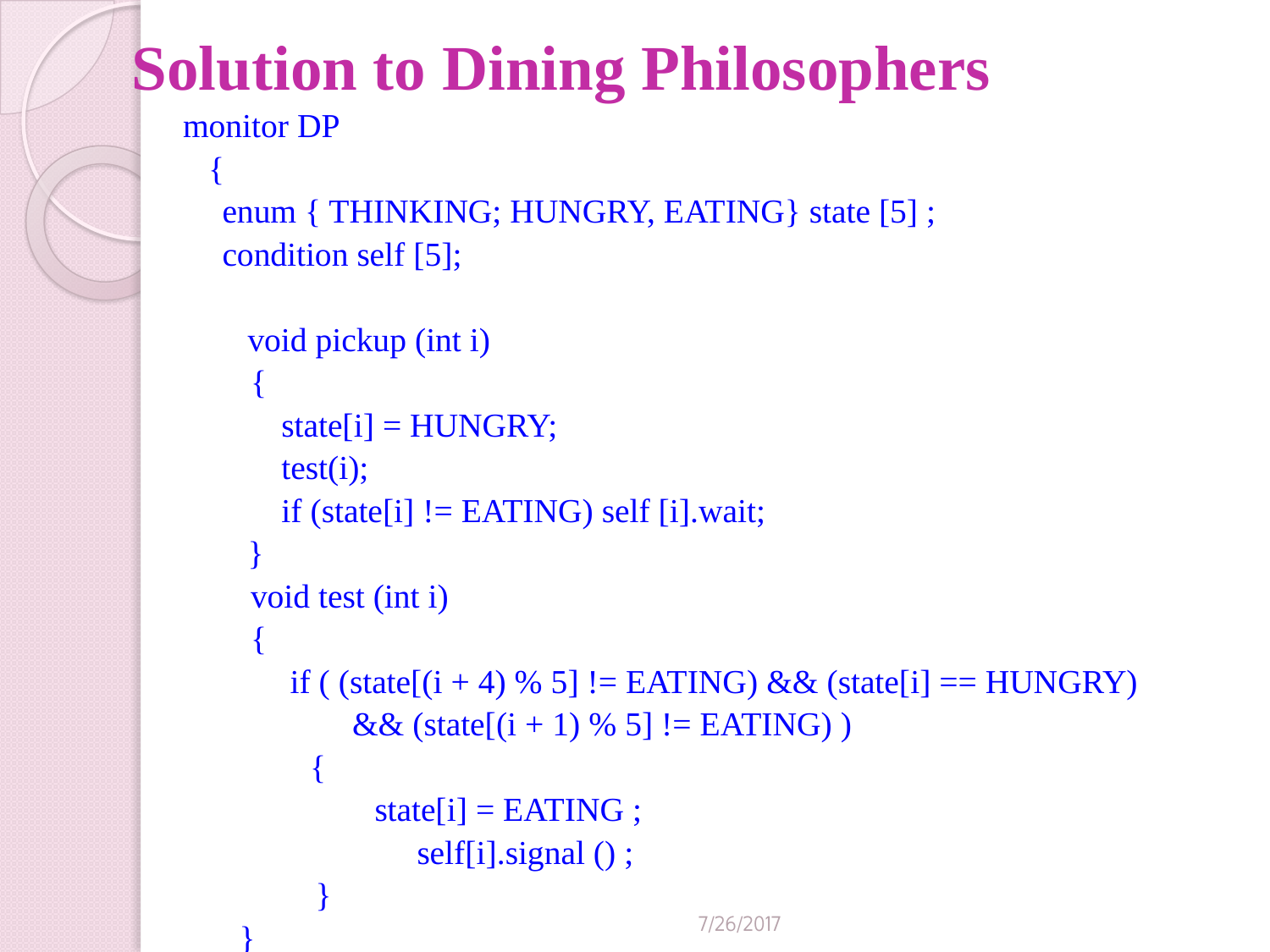

# Solution to Dining Philosophers
monitor DP
   {
	enum { THINKING; HUNGRY, EATING} state [5] ;
	condition self [5];

	   void pickup (int i)
        {
	       state[i] = HUNGRY;
	       test(i);
	       if (state[i] != EATING) self [i].wait;
	   }
        void test (int i)
        {
	        if ( (state[(i + 4) % 5] != EATING) && (state[i] == HUNGRY)
                    && (state[(i + 1) % 5] != EATING) )
               {
	                  state[i] = EATING ;
		        self[i].signal () ;
	           }
	  }
7/26/2017